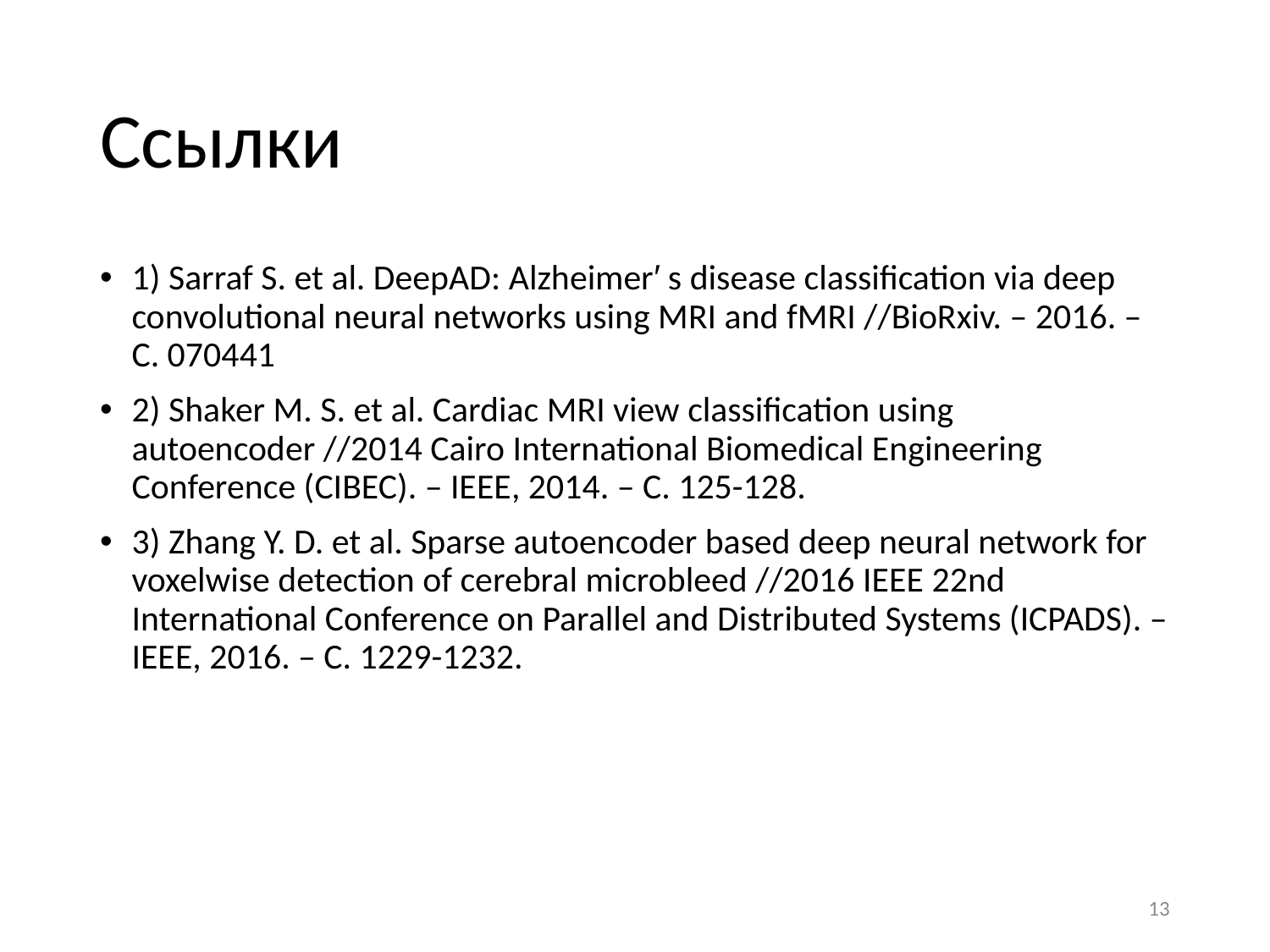

# Ссылки
1) Sarraf S. et al. DeepAD: Alzheimer′ s disease classification via deep convolutional neural networks using MRI and fMRI //BioRxiv. – 2016. – С. 070441
2) Shaker M. S. et al. Cardiac MRI view classification using autoencoder //2014 Cairo International Biomedical Engineering Conference (CIBEC). – IEEE, 2014. – С. 125-128.
3) Zhang Y. D. et al. Sparse autoencoder based deep neural network for voxelwise detection of cerebral microbleed //2016 IEEE 22nd International Conference on Parallel and Distributed Systems (ICPADS). – IEEE, 2016. – С. 1229-1232.

13